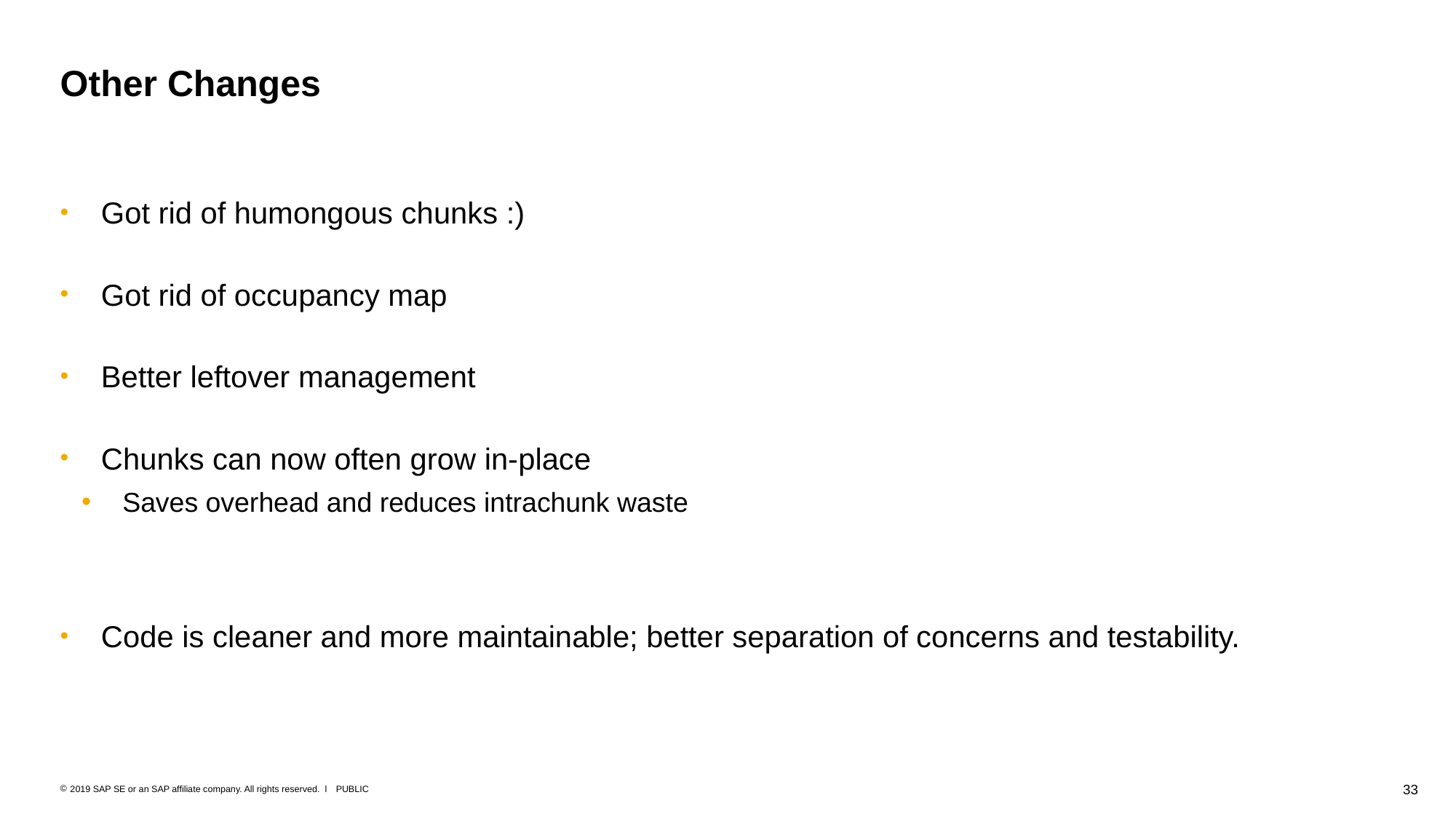

# Other Changes
Got rid of humongous chunks :)
Got rid of occupancy map
Better leftover management
Chunks can now often grow in-place
Saves overhead and reduces intrachunk waste

Code is cleaner and more maintainable; better separation of concerns and testability.